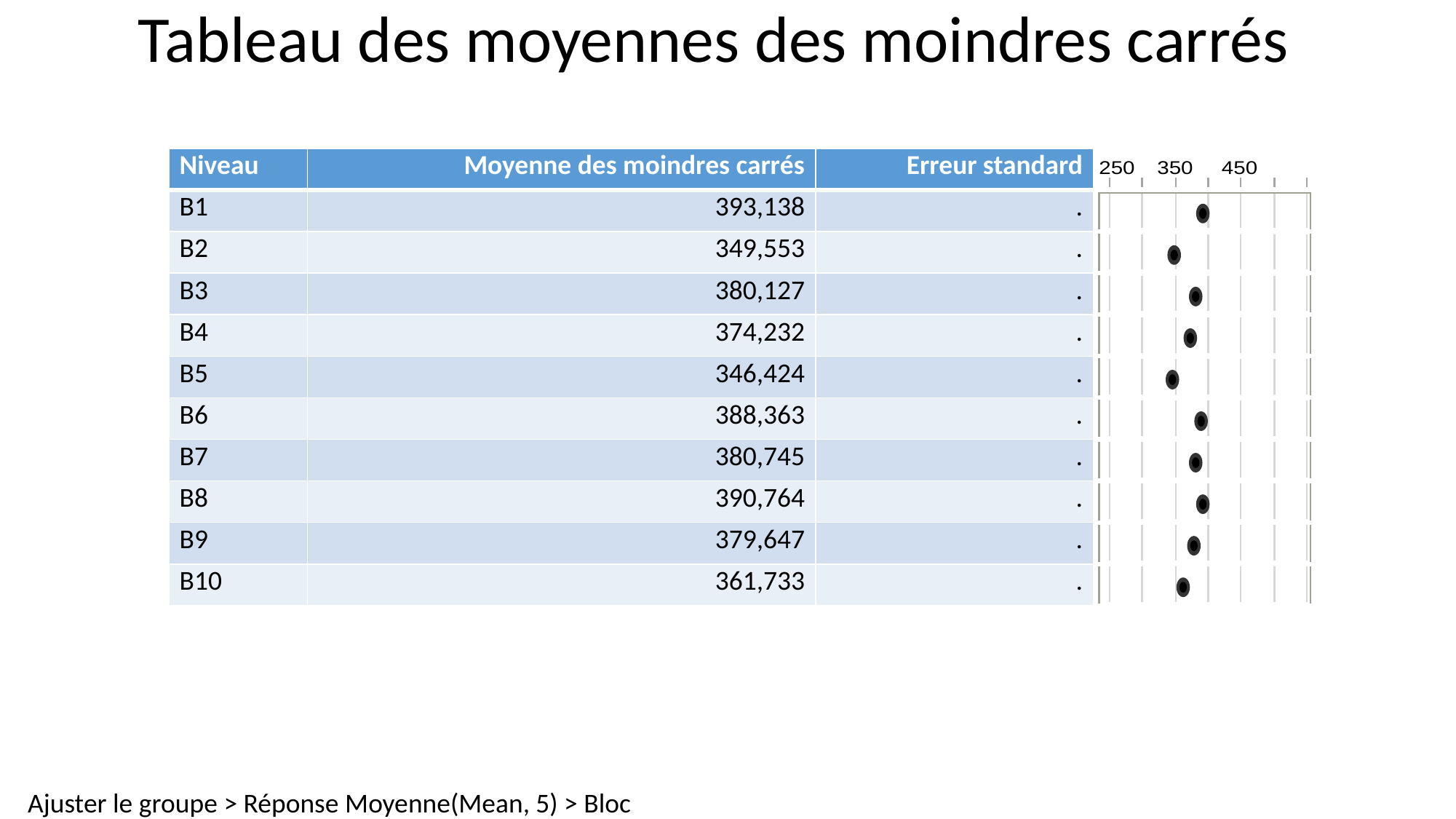

# Tableau des moyennes des moindres carrés
| Niveau | Moyenne des moindres carrés | Erreur standard |  |
| --- | --- | --- | --- |
| B1 | 393,138 | . |  |
| B2 | 349,553 | . |  |
| B3 | 380,127 | . |  |
| B4 | 374,232 | . |  |
| B5 | 346,424 | . |  |
| B6 | 388,363 | . |  |
| B7 | 380,745 | . |  |
| B8 | 390,764 | . |  |
| B9 | 379,647 | . |  |
| B10 | 361,733 | . |  |
Ajuster le groupe > Réponse Moyenne(Mean, 5) > Bloc